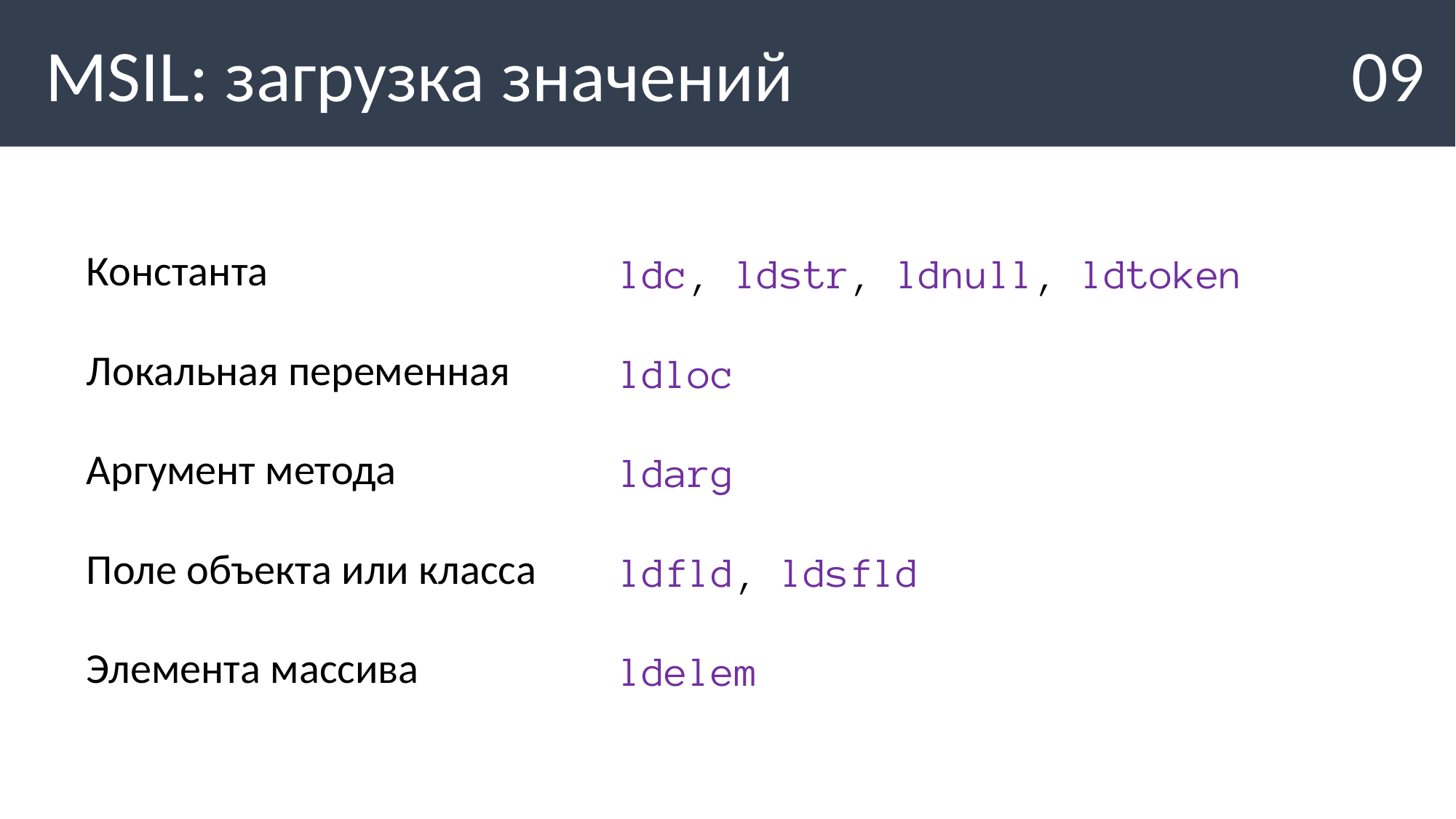

MSIL: загрузка значений
09
| Константа | ldc, ldstr, ldnull, ldtoken |
| --- | --- |
| Локальная переменная | ldloc |
| Аргумент метода | ldarg |
| Поле объекта или класса | ldfld, ldsfld |
| Элемента массива | ldelem |